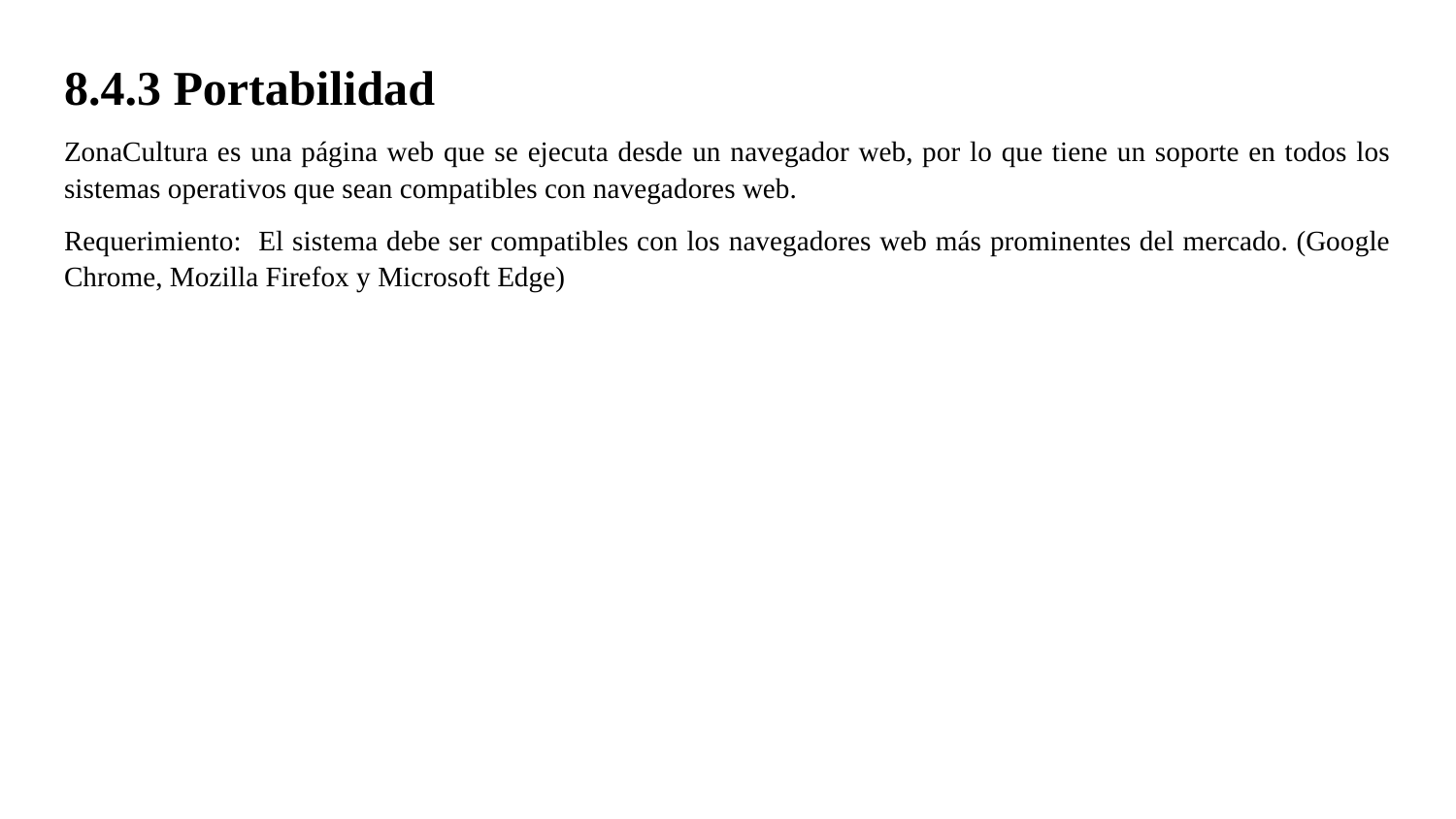

8.4.3 Portabilidad
ZonaCultura es una página web que se ejecuta desde un navegador web, por lo que tiene un soporte en todos los sistemas operativos que sean compatibles con navegadores web.
Requerimiento:  El sistema debe ser compatibles con los navegadores web más prominentes del mercado. (Google Chrome, Mozilla Firefox y Microsoft Edge)